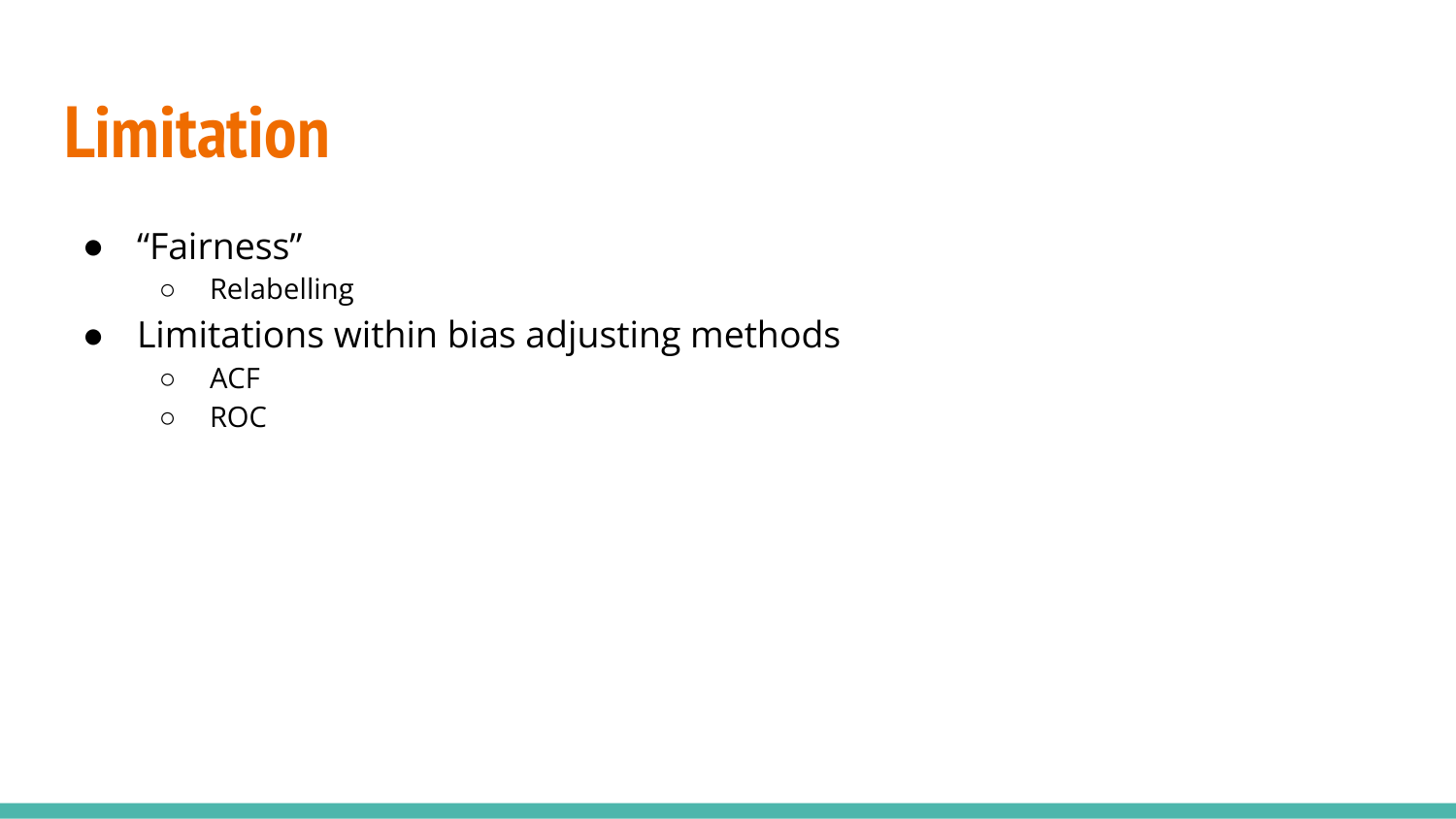

# Limitation
“Fairness”
Relabelling
Limitations within bias adjusting methods
ACF
ROC